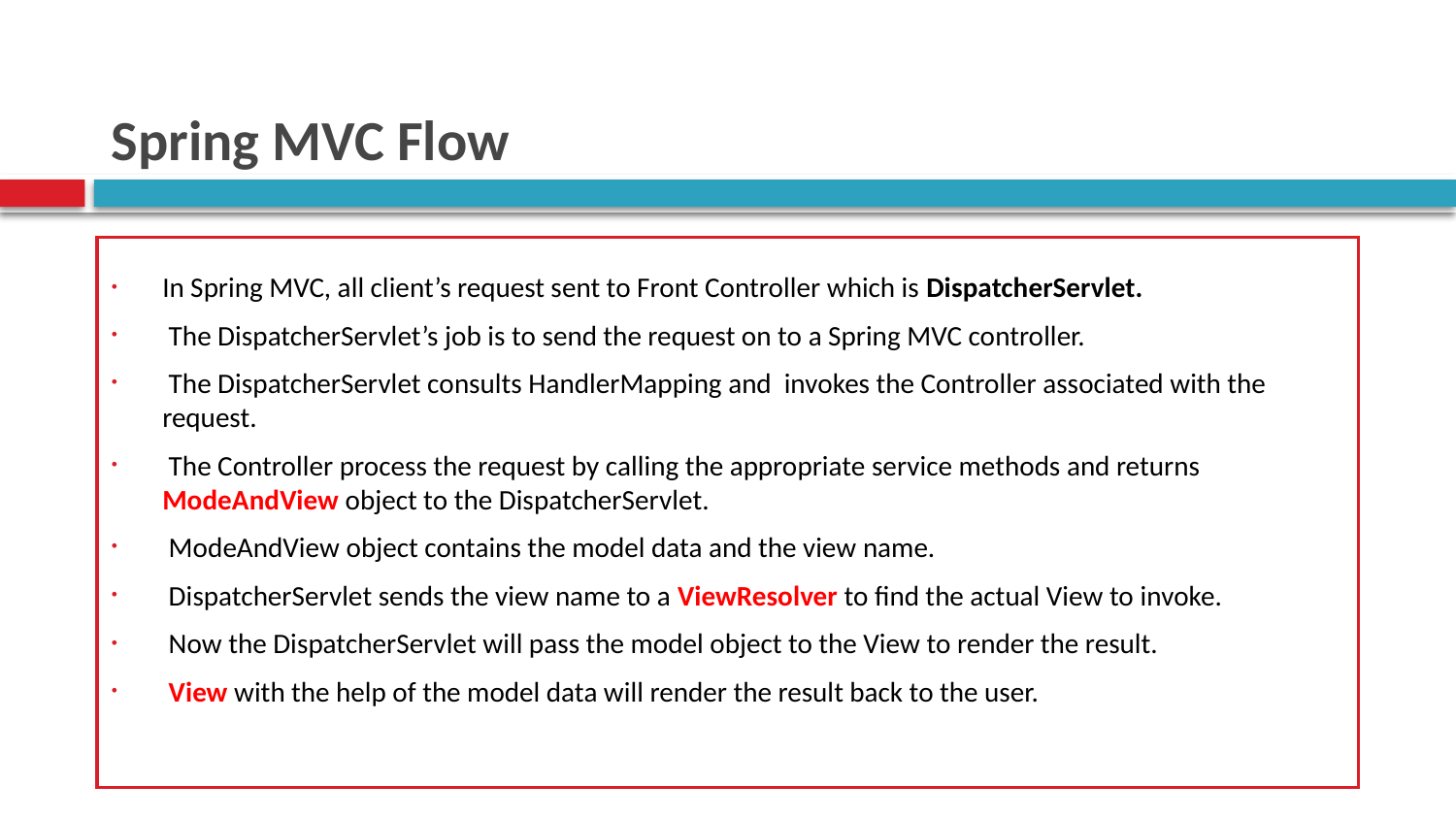

# Spring MVC Flow
In Spring MVC, all client’s request sent to Front Controller which is DispatcherServlet.
 The DispatcherServlet’s job is to send the request on to a Spring MVC controller.
 The DispatcherServlet consults HandlerMapping and  invokes the Controller associated with the request.
 The Controller process the request by calling the appropriate service methods and returns ModeAndView object to the DispatcherServlet.
 ModeAndView object contains the model data and the view name.
 DispatcherServlet sends the view name to a ViewResolver to find the actual View to invoke.
 Now the DispatcherServlet will pass the model object to the View to render the result.
 View with the help of the model data will render the result back to the user.